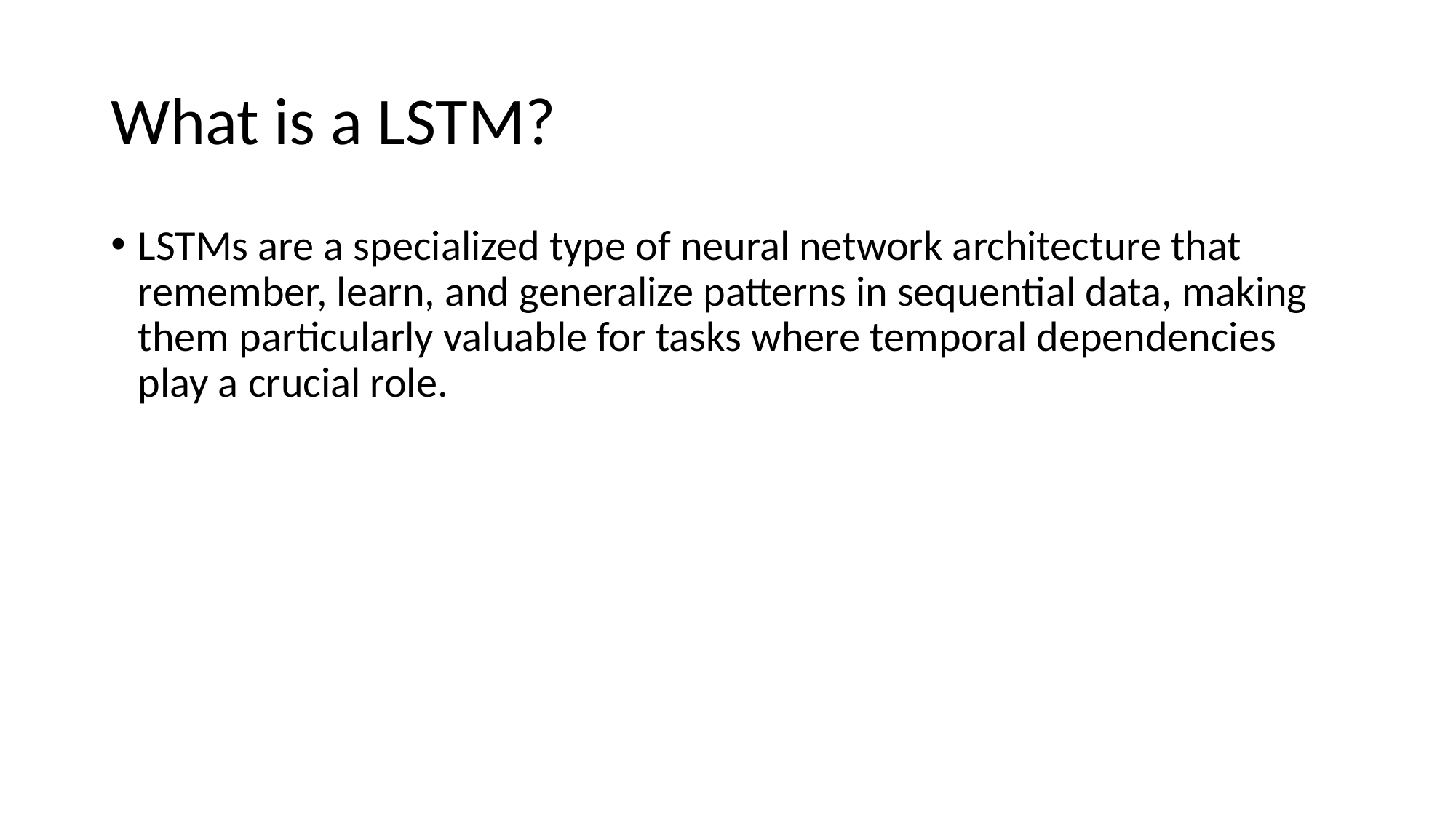

# What is a LSTM?
LSTMs are a specialized type of neural network architecture that remember, learn, and generalize patterns in sequential data, making them particularly valuable for tasks where temporal dependencies play a crucial role.